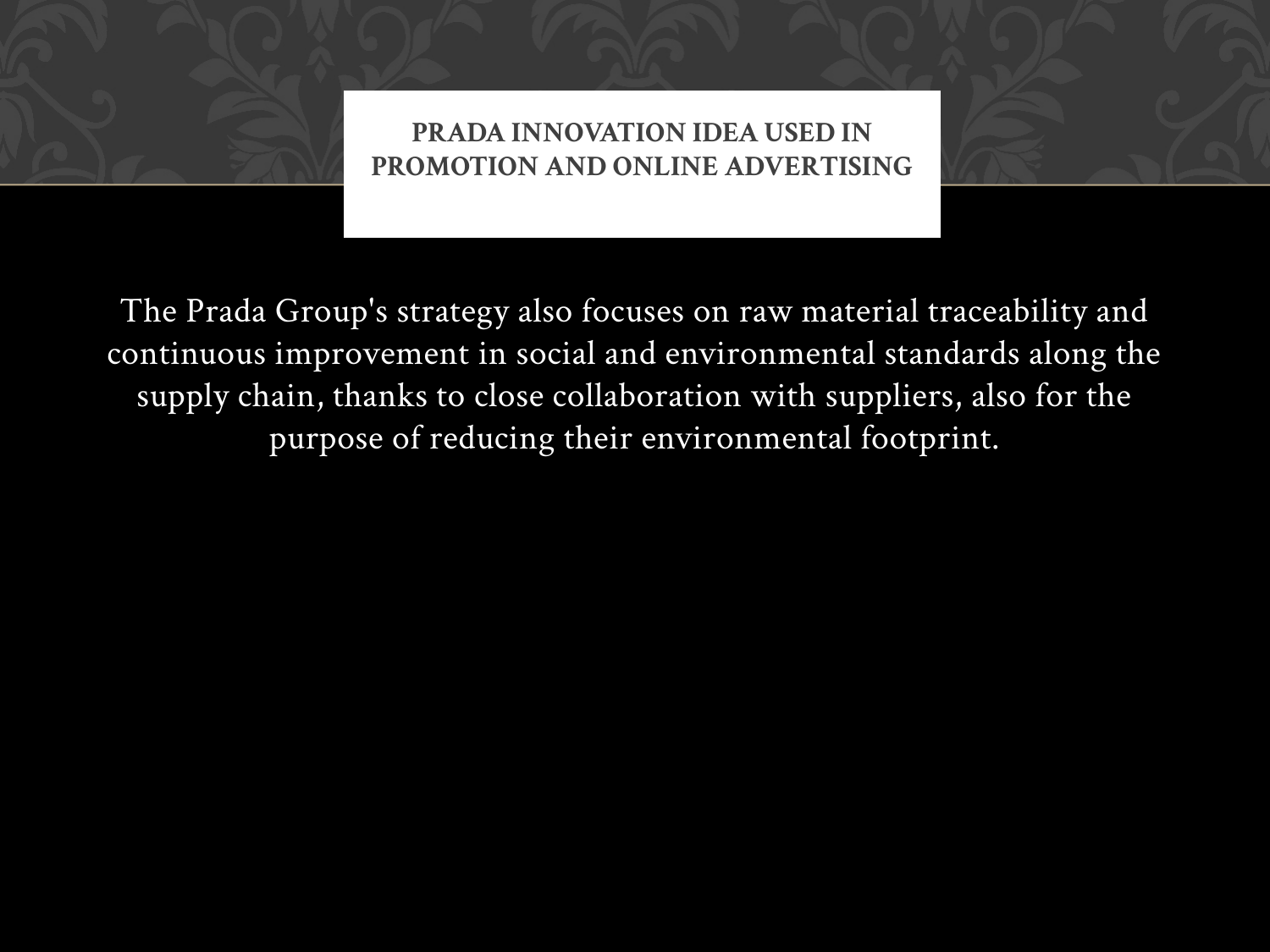

# Prada innovation idea used in promotion and online advertising
The Prada Group's strategy also focuses on raw material traceability and continuous improvement in social and environmental standards along the supply chain, thanks to close collaboration with suppliers, also for the purpose of reducing their environmental footprint.